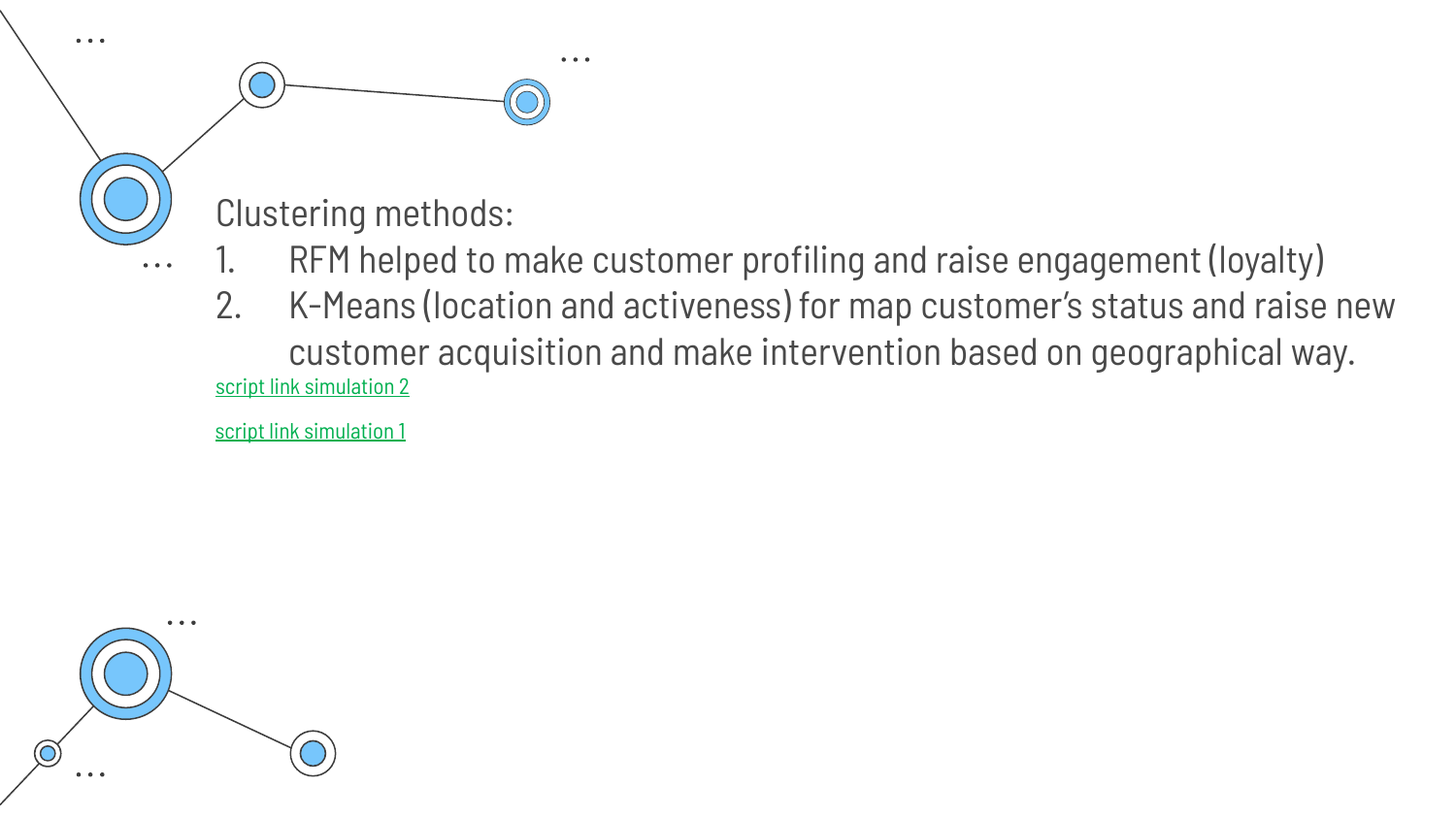

Clustering methods:
RFM helped to make customer profiling and raise engagement (loyalty)
K-Means (location and activeness) for map customer’s status and raise new customer acquisition and make intervention based on geographical way.
script link simulation 2
script link simulation 1